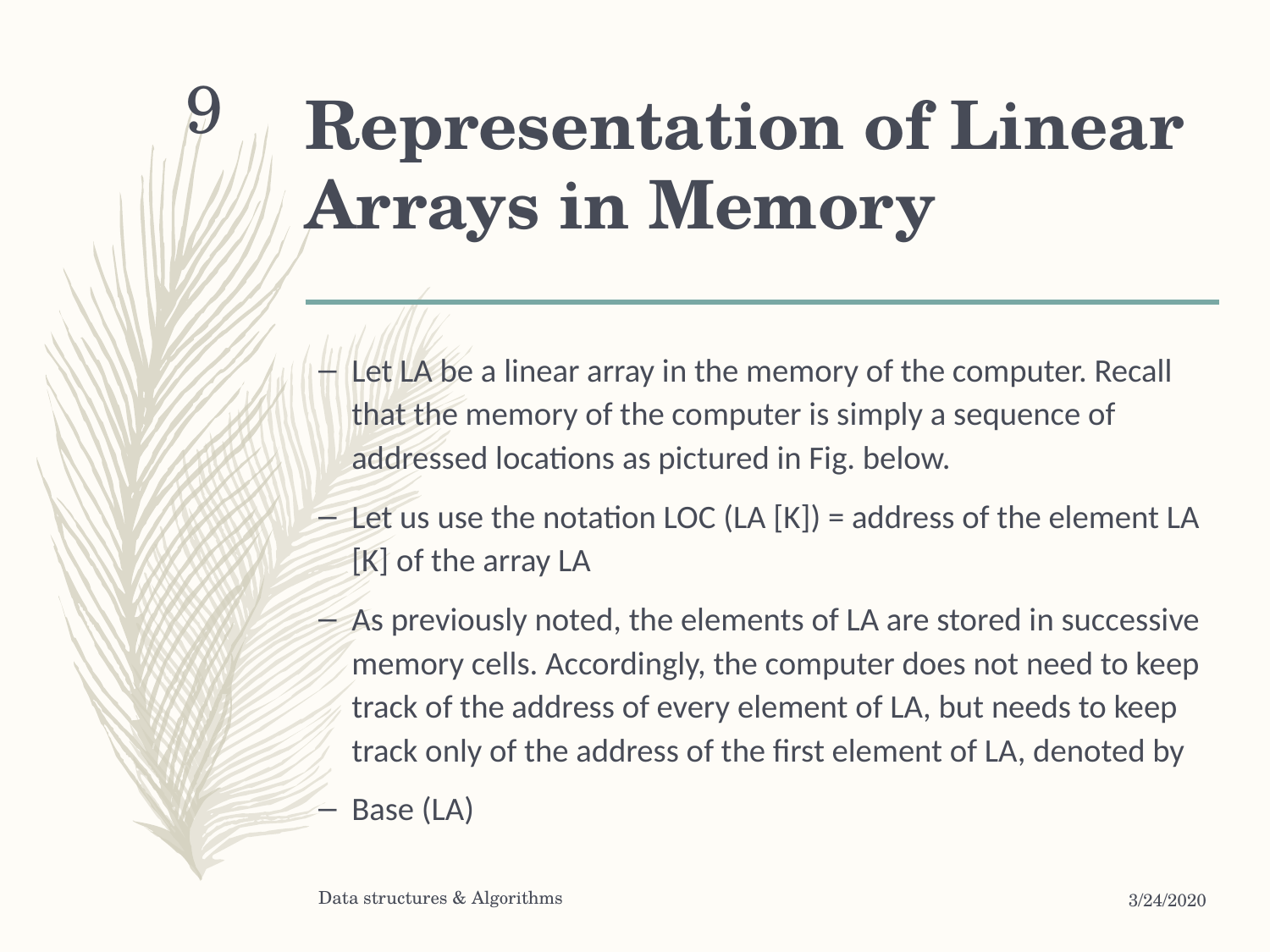

# Representation of Linear Arrays in Memory
9
Let LA be a linear array in the memory of the computer. Recall that the memory of the computer is simply a sequence of addressed locations as pictured in Fig. below.
Let us use the notation LOC (LA [K]) = address of the element LA [K] of the array LA
As previously noted, the elements of LA are stored in successive memory cells. Accordingly, the computer does not need to keep track of the address of every element of LA, but needs to keep track only of the address of the first element of LA, denoted by
Base (LA)
Data structures & Algorithms
3/24/2020